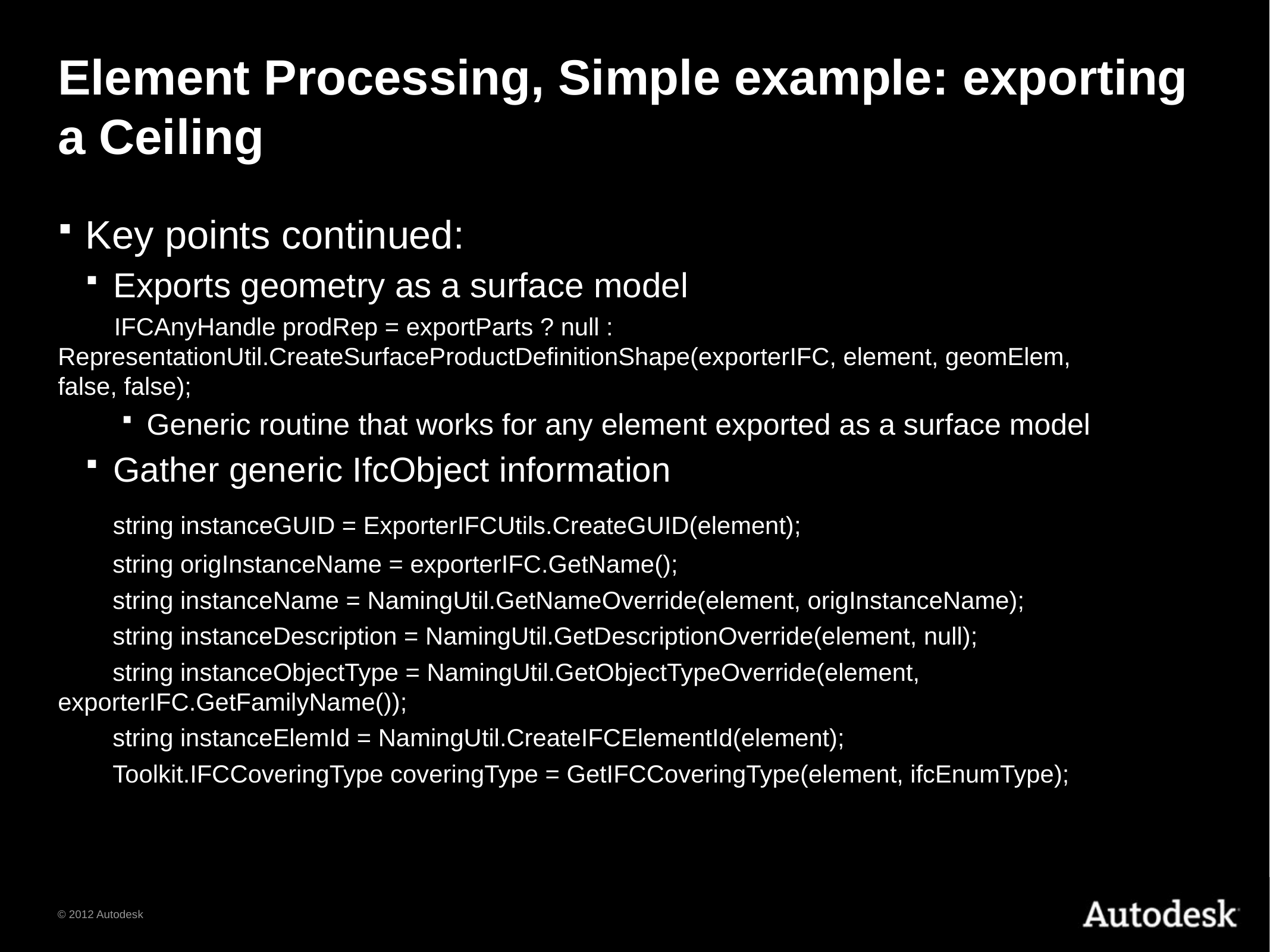

# Element Processing, Simple example: exporting a Ceiling
Key points continued:
Exports geometry as a surface model
         IFCAnyHandle prodRep = exportParts ? null : 	RepresentationUtil.CreateSurfaceProductDefinitionShape(exporterIFC, element, geomElem, 	    false, false);
Generic routine that works for any element exported as a surface model
Gather generic IfcObject information
     string instanceGUID = ExporterIFCUtils.CreateGUID(element);
        string origInstanceName = exporterIFC.GetName();
        string instanceName = NamingUtil.GetNameOverride(element, origInstanceName);
        string instanceDescription = NamingUtil.GetDescriptionOverride(element, null);
        string instanceObjectType = NamingUtil.GetObjectTypeOverride(element, 	exporterIFC.GetFamilyName());
        string instanceElemId = NamingUtil.CreateIFCElementId(element);
        Toolkit.IFCCoveringType coveringType = GetIFCCoveringType(element, ifcEnumType);